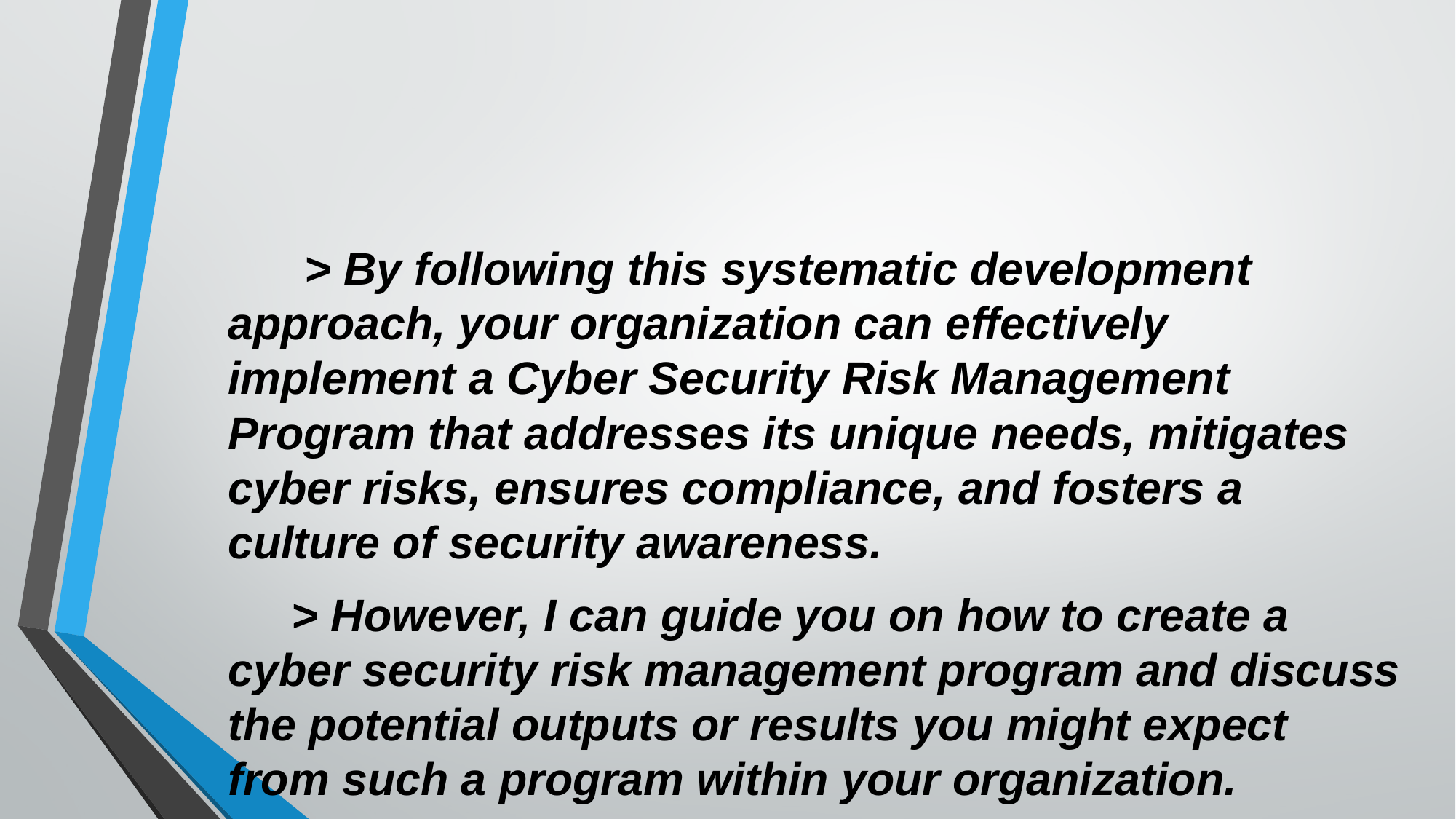

#
      > By following this systematic development approach, your organization can effectively implement a Cyber Security Risk Management Program that addresses its unique needs, mitigates cyber risks, ensures compliance, and fosters a culture of security awareness.
     > However, I can guide you on how to create a cyber security risk management program and discuss the potential outputs or results you might expect from such a program within your organization.